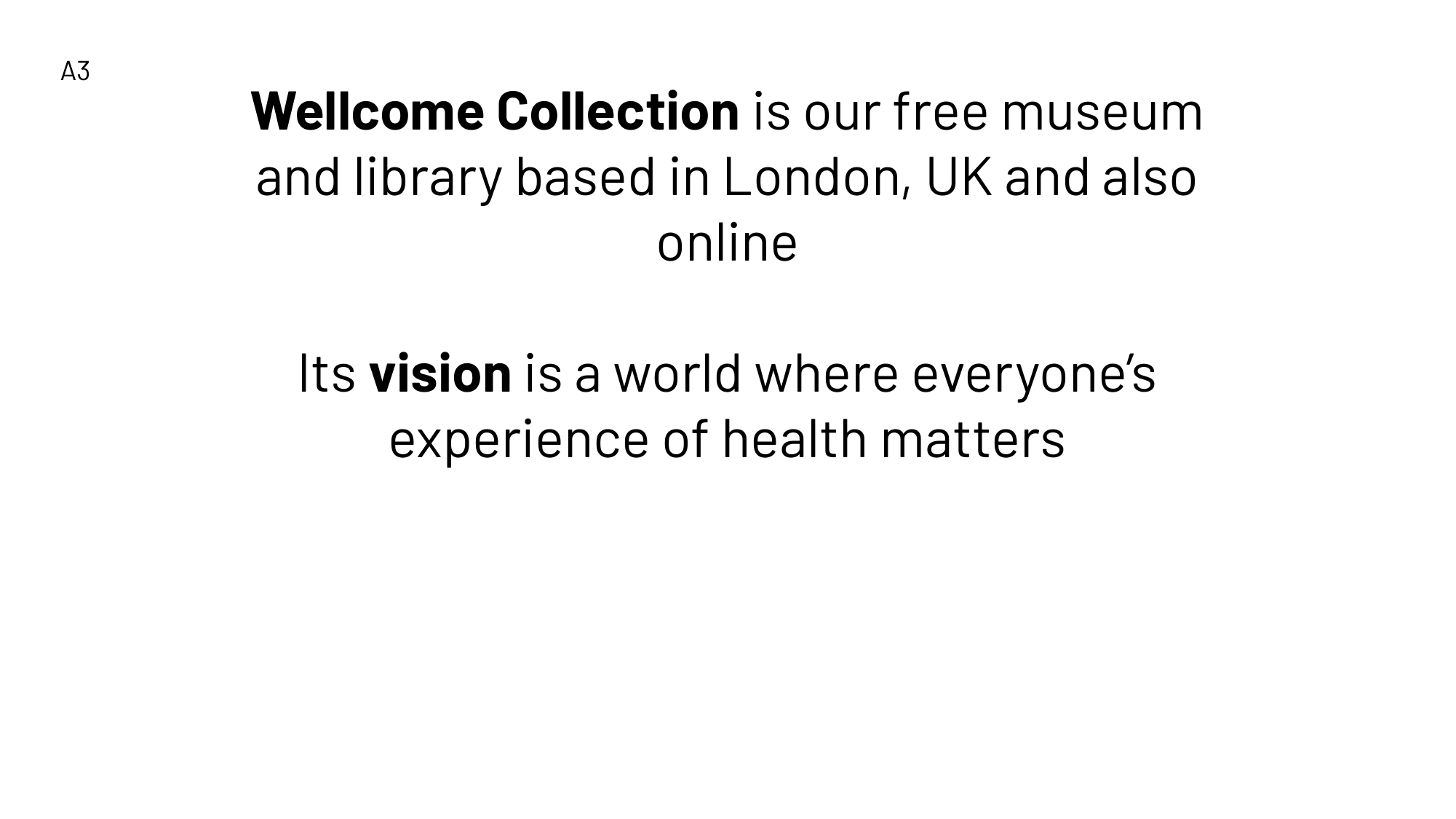

A3
Wellcome Collection is our free museum and library based in London, UK and also online

Its vision is a world where everyone’s experience of health matters